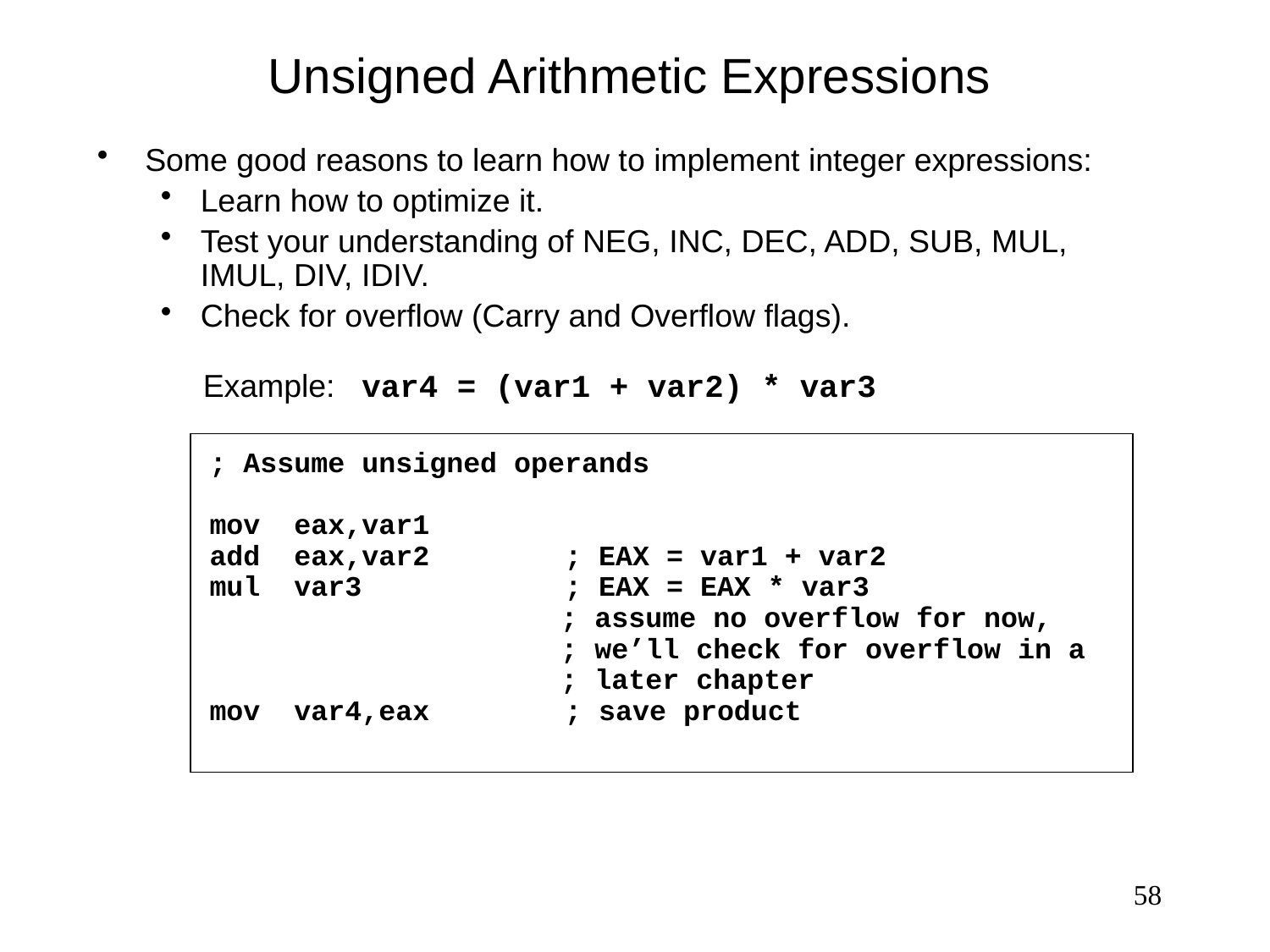

# Unsigned Arithmetic Expressions
Some good reasons to learn how to implement integer expressions:
Learn how to optimize it.
Test your understanding of NEG, INC, DEC, ADD, SUB, MUL, IMUL, DIV, IDIV.
Check for overflow (Carry and Overflow flags).
Example:   var4 = (var1 + var2) * var3
; Assume unsigned operands

mov  eax,var1
add  eax,var2        ; EAX = var1 + var2
mul  var3            ; EAX = EAX * var3
	                 ; assume no overflow for now,
	                 ; we’ll check for overflow in a
	                 ; later chapter
mov  var4,eax        ; save product
58